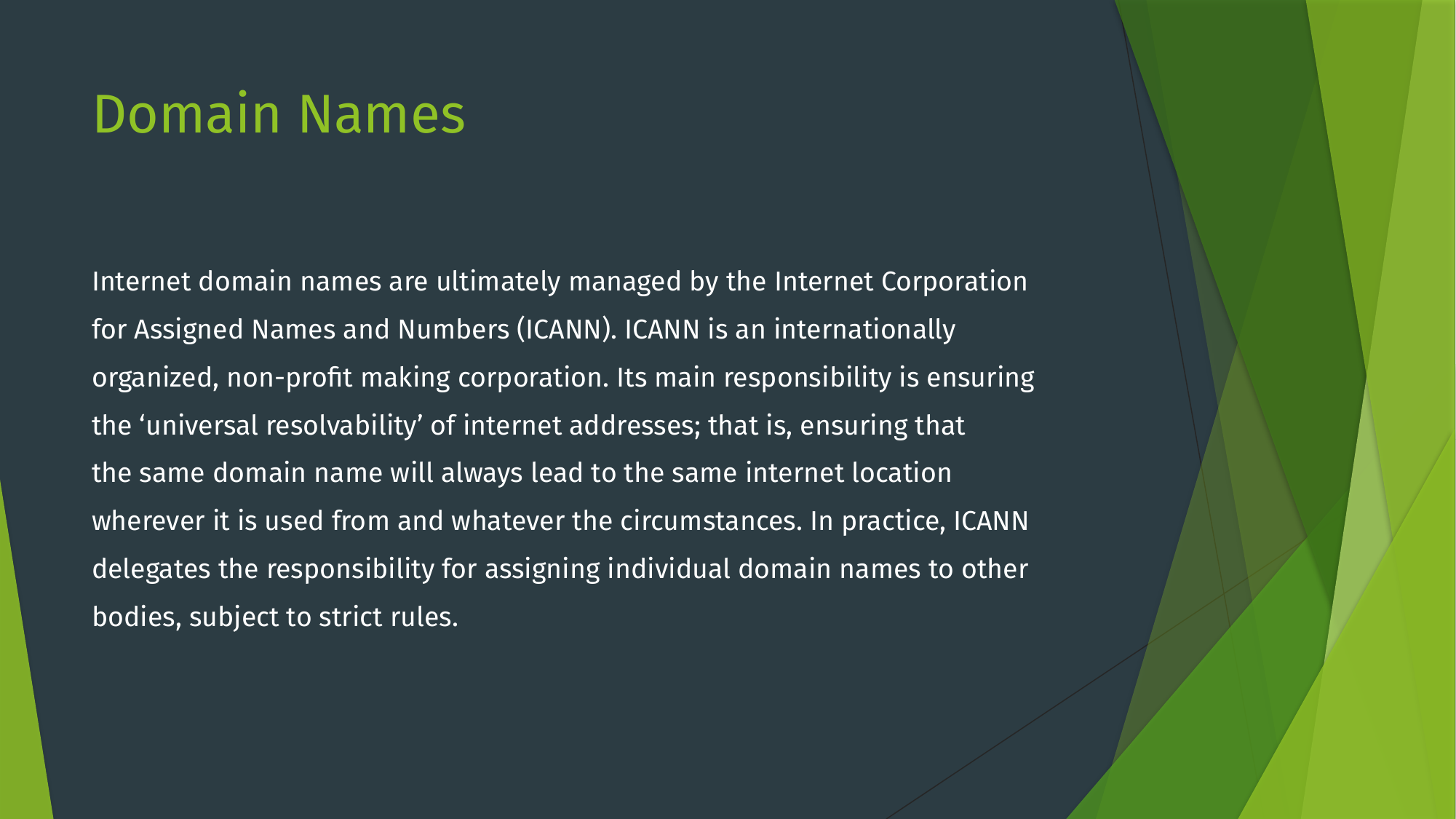

# Domain Names
Internet domain names are ultimately managed by the Internet Corporation
for Assigned Names and Numbers (ICANN). ICANN is an internationally
organized, non-profit making corporation. Its main responsibility is ensuring
the ‘universal resolvability’ of internet addresses; that is, ensuring that
the same domain name will always lead to the same internet location
wherever it is used from and whatever the circumstances. In practice, ICANN
delegates the responsibility for assigning individual domain names to other
bodies, subject to strict rules.